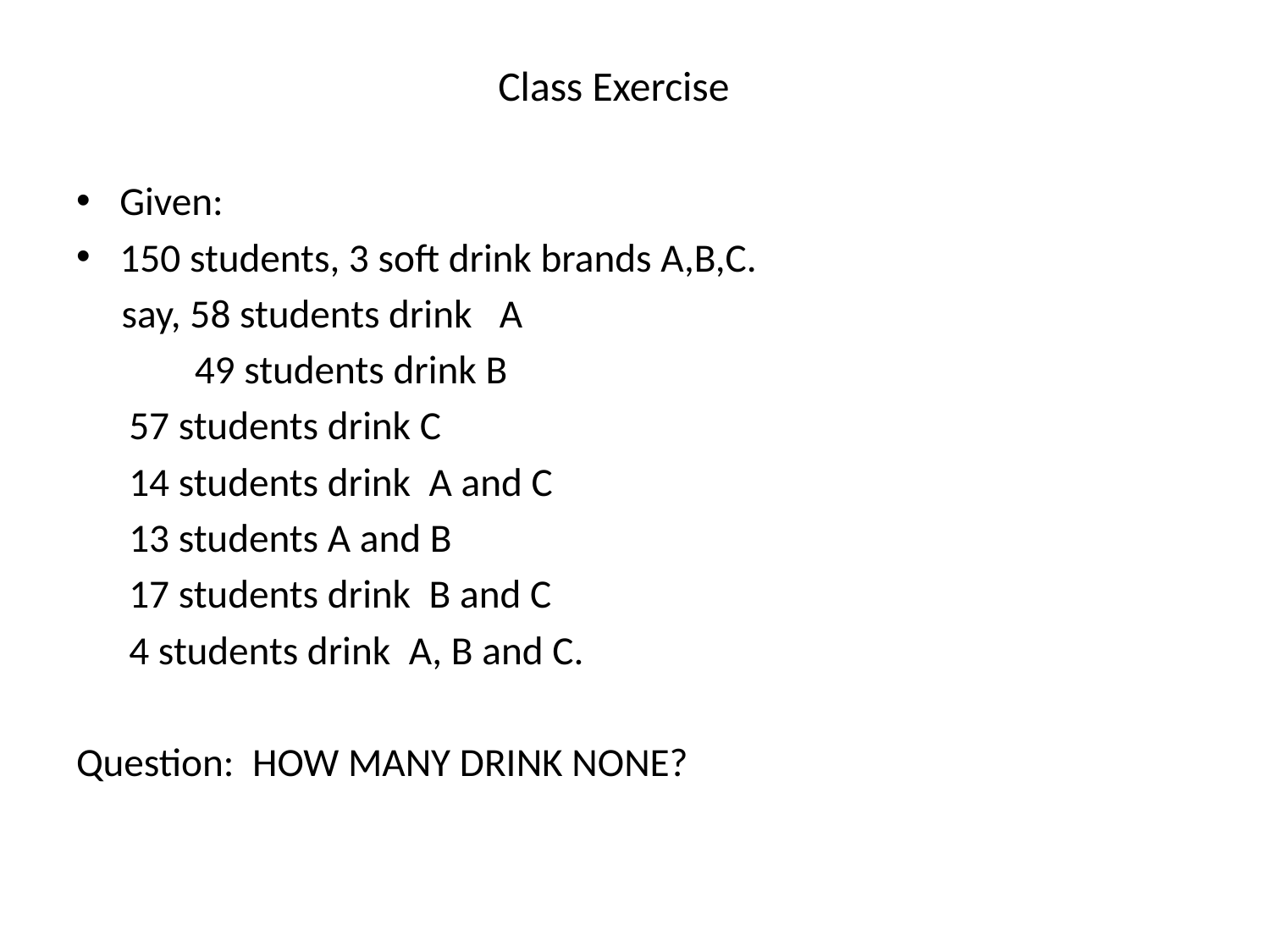

# Class Exercise
Given:
150 students, 3 soft drink brands A,B,C.
     say, 58 students drink   A
             49 students drink B
		 57 students drink C
		 14 students drink  A and C
		 13 students A and B
		 17 students drink  B and C
		 4 students drink  A, B and C.

Question:  HOW MANY DRINK NONE?